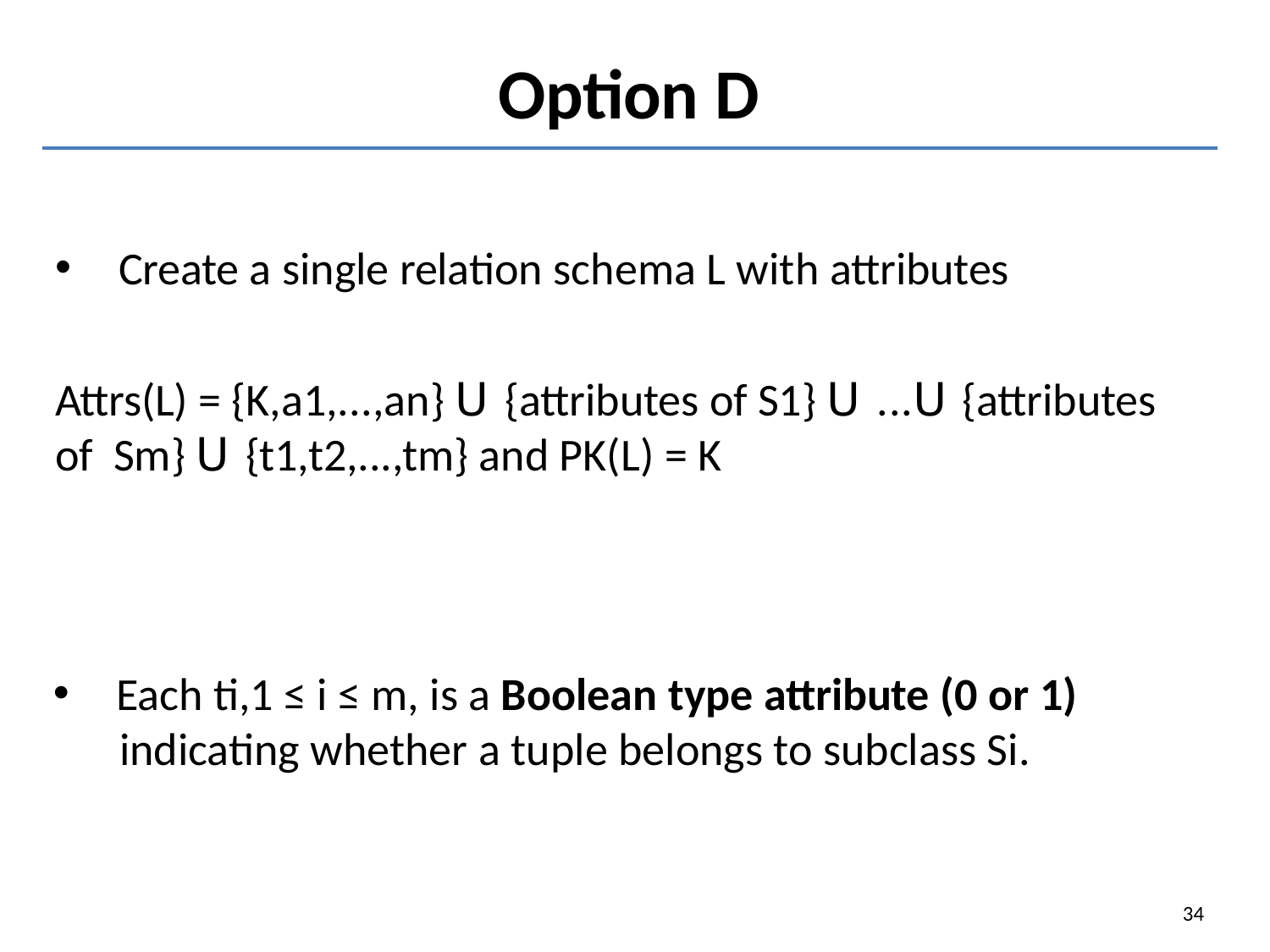

# Option D
Create a single relation schema L with attributes

Attrs(L) = {K,a1,...,an} 𝖴 {attributes of S1} 𝖴 ...𝖴 {attributes of  Sm} 𝖴 {t1,t2,...,tm} and PK(L) = K
Each ti,1 ≤ i ≤ m, is a Boolean type attribute (0 or 1)
indicating whether a tuple belongs to subclass Si.
34